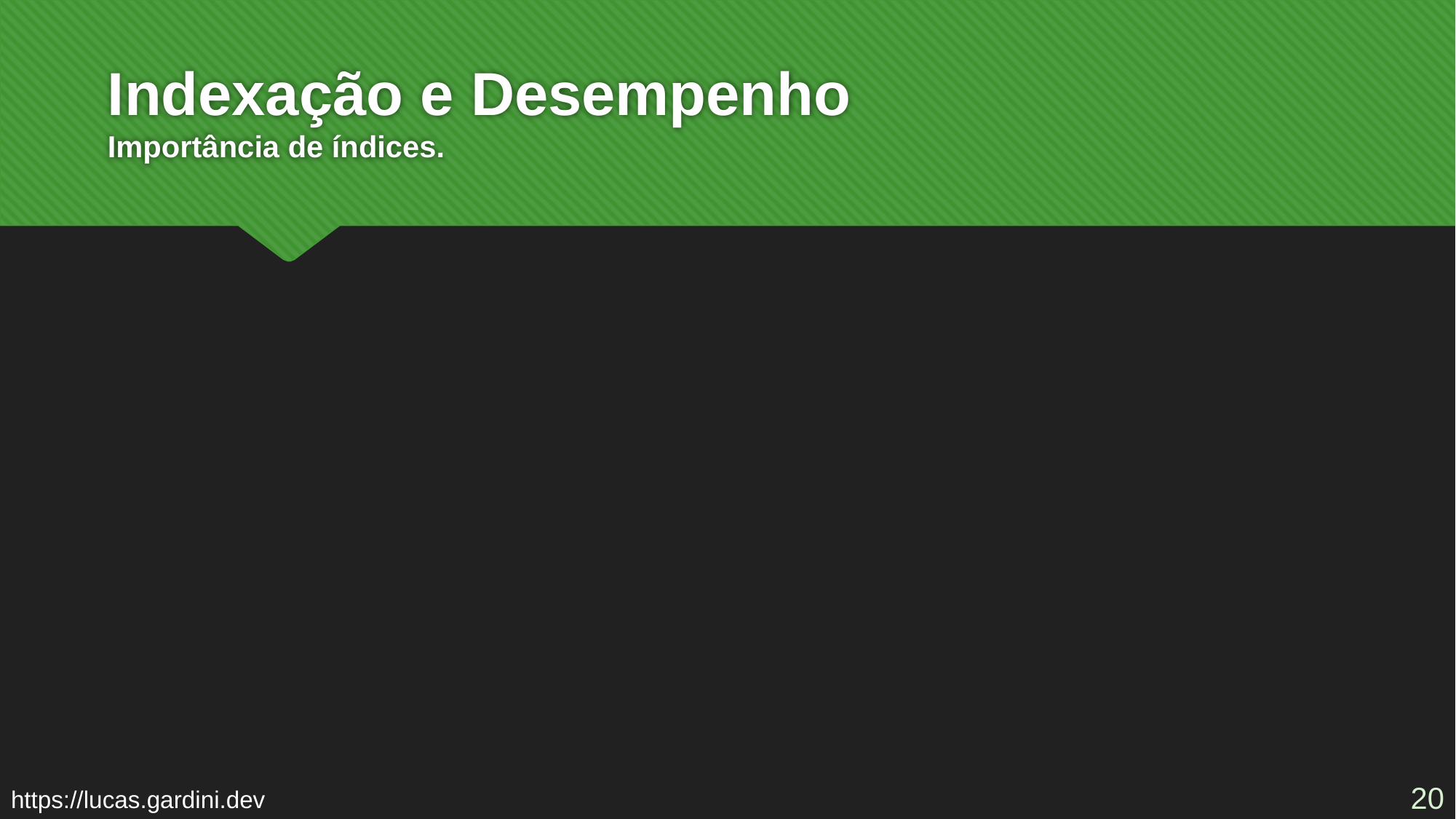

# Indexação e Desempenho Importância de índices.

20
https://lucas.gardini.dev